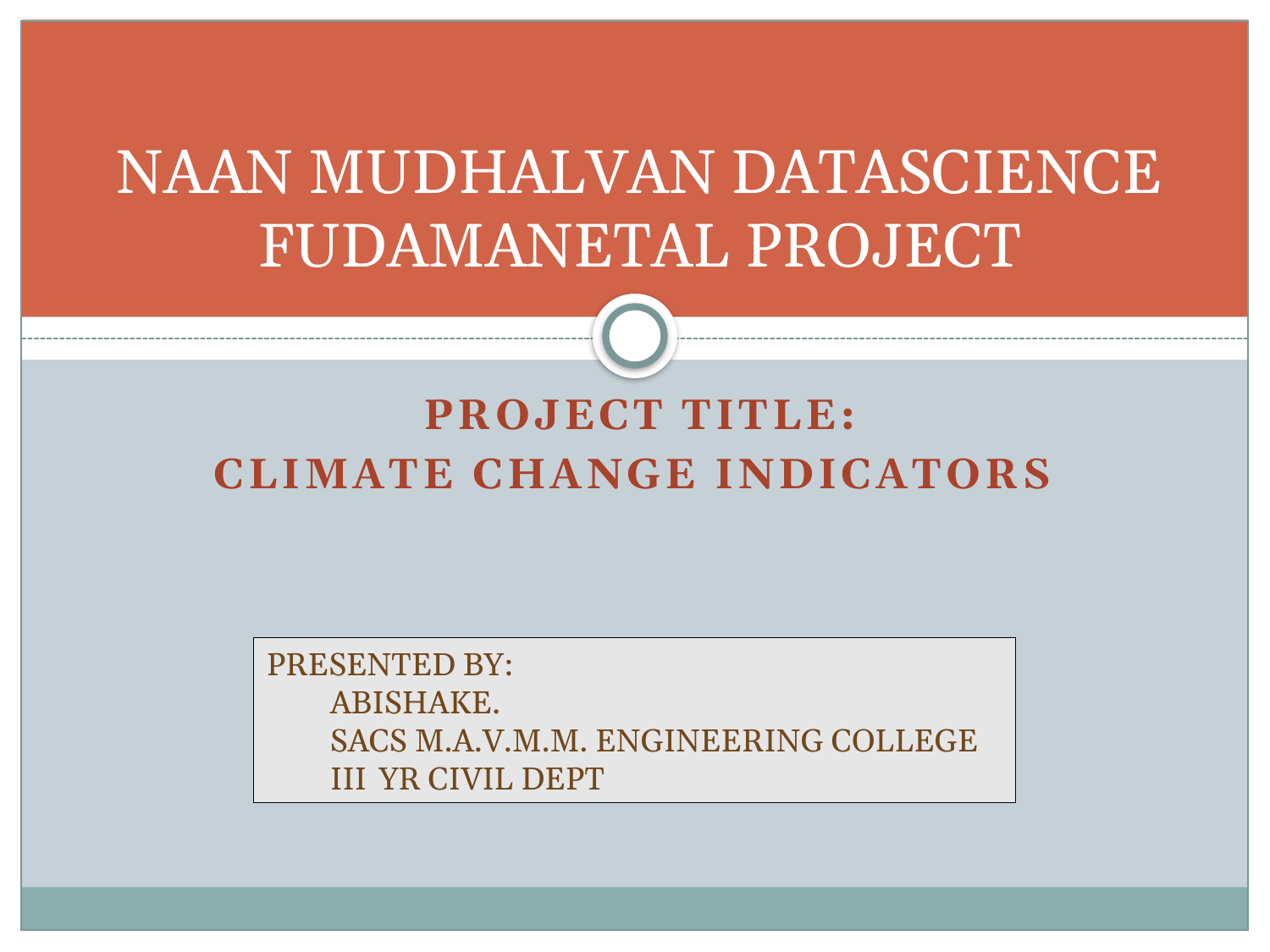

# NAAN MUDHALVAN DATASCIENCE FUDAMANETAL PROJECT
PROJECT TITLE:
CLIMATE CHANGE INDICATORS
PRESENTED BY:
ABISHAKE.
SACS M.A.V.M.M. ENGINEERING COLLEGE
III  YR CIVIL DEPT